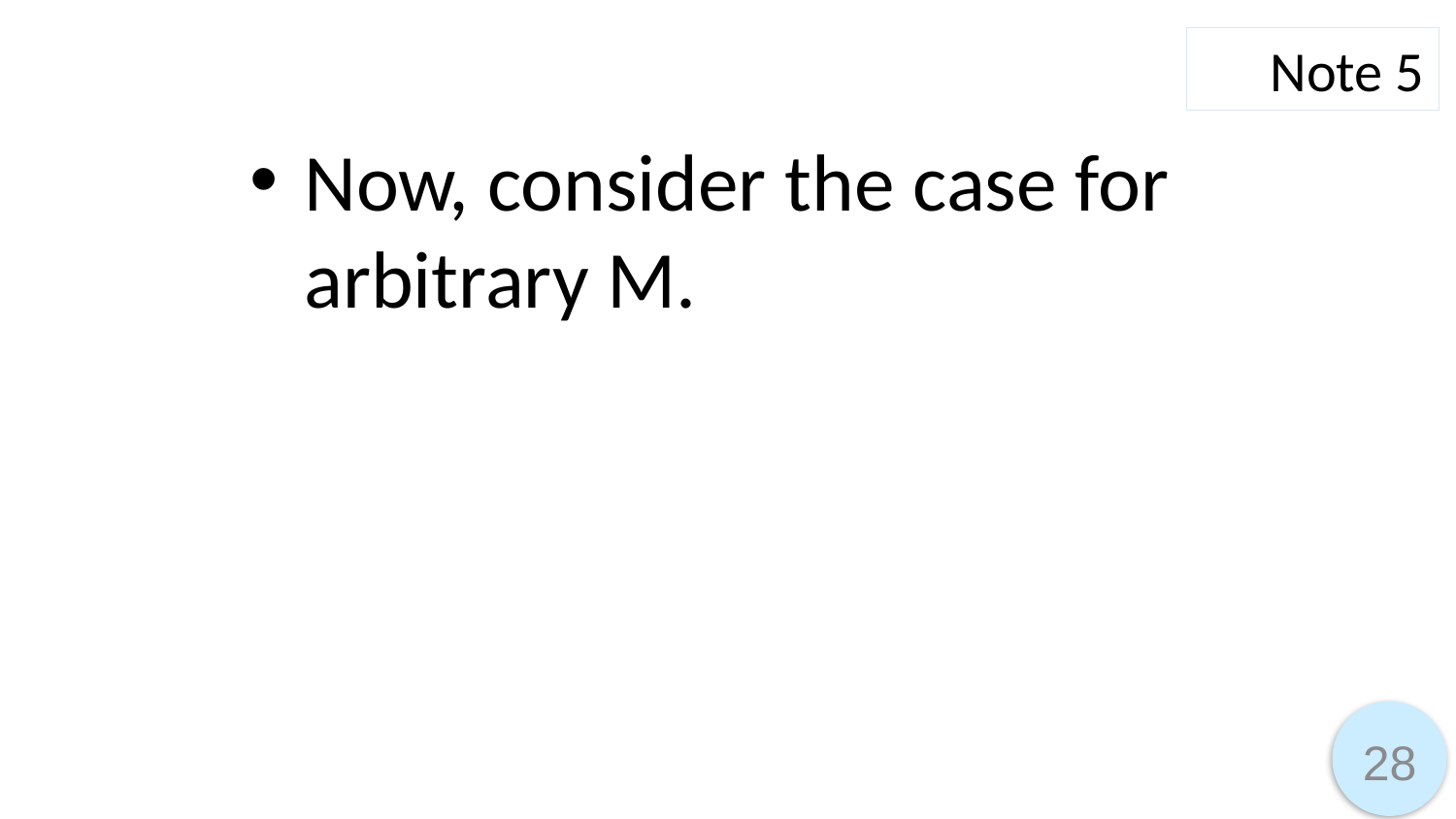

Note 5
Now, consider the case for arbitrary M.
28